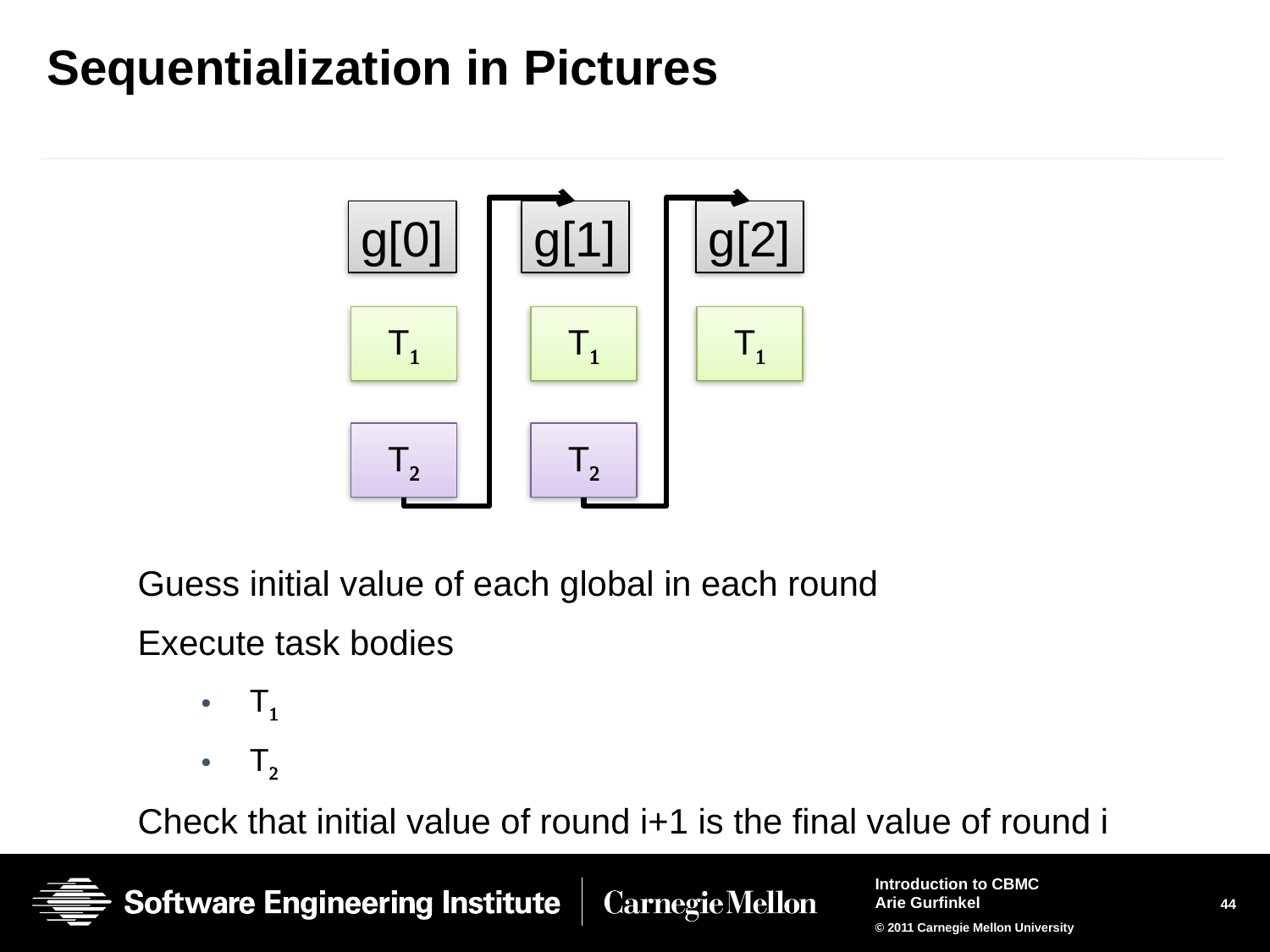

# Sequentialization in Pictures
g[0]
g[1]
g[2]
T1
T1
T1
T2
T2
Guess initial value of each global in each round
Execute task bodies
 T1
 T2
Check that initial value of round i+1 is the final value of round i